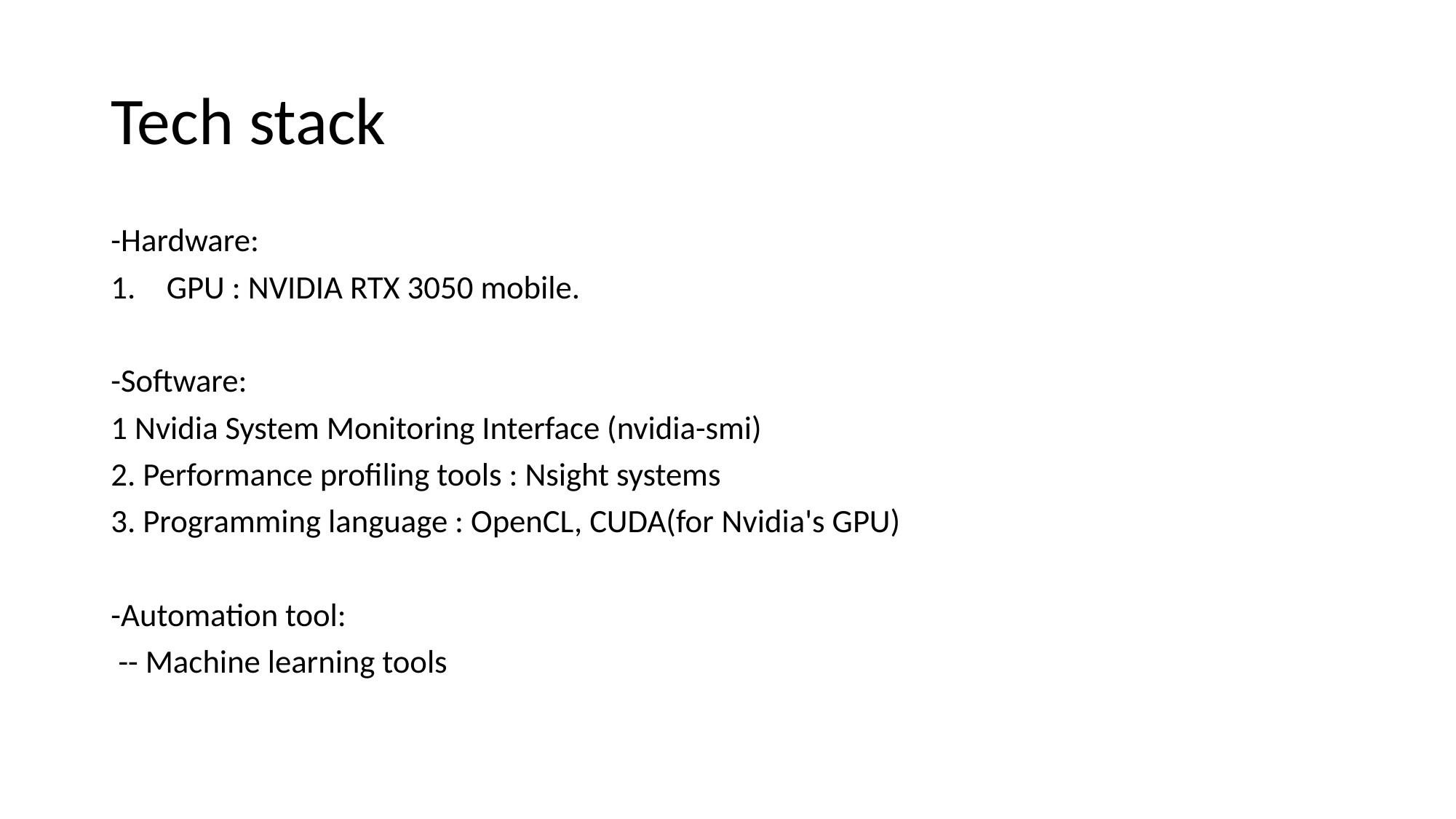

# Tech stack
-Hardware:
GPU : NVIDIA RTX 3050 mobile.

-Software:
1 Nvidia System Monitoring Interface (nvidia-smi)
2. Performance profiling tools : Nsight systems
3. Programming language : OpenCL, CUDA(for Nvidia's GPU)

-Automation tool:
 -- Machine learning tools